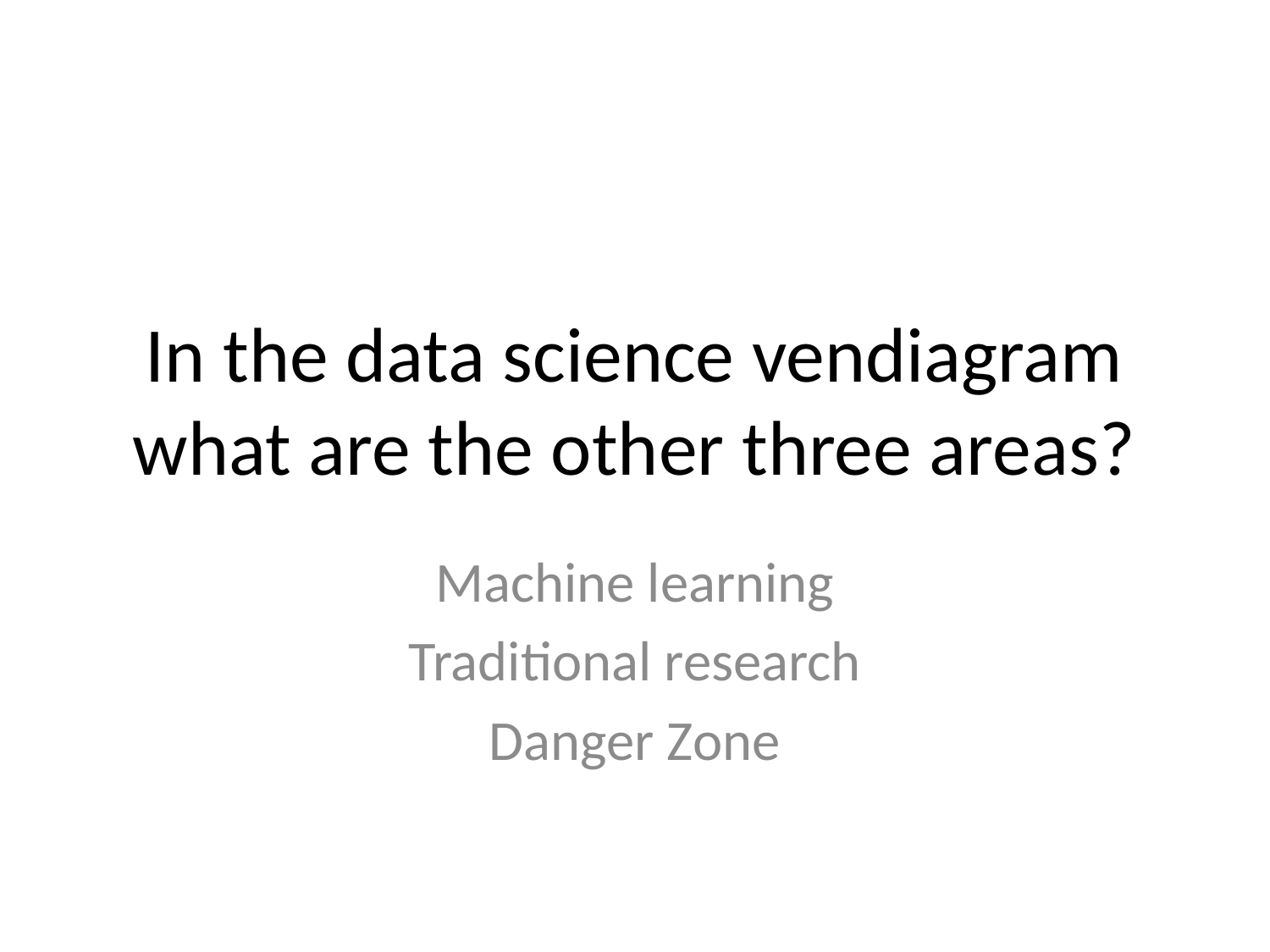

# In the data science vendiagram what are the other three areas?
Machine learning
Traditional research
Danger Zone